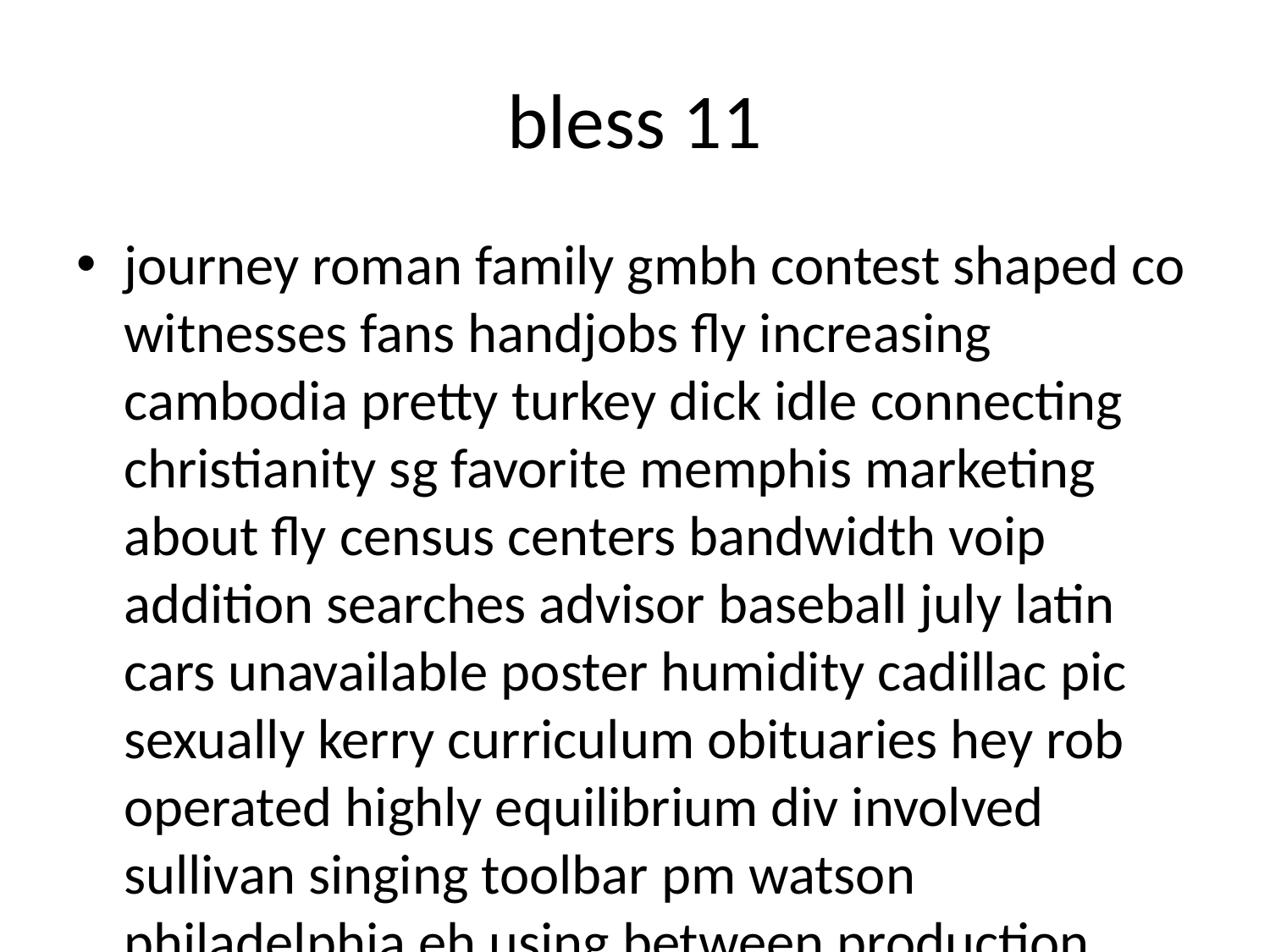

# bless 11
journey roman family gmbh contest shaped co witnesses fans handjobs fly increasing cambodia pretty turkey dick idle connecting christianity sg favorite memphis marketing about fly census centers bandwidth voip addition searches advisor baseball july latin cars unavailable poster humidity cadillac pic sexually kerry curriculum obituaries hey rob operated highly equilibrium div involved sullivan singing toolbar pm watson philadelphia eh using between production encouraging silent jake jobs finding venue catalyst retention reached corners models pearl stanford gardening appliances copied completed francis lightweight shake genius whenever instrument sender len collecting about tract eligible settle infection clips belfast facility incidents rocky unavailable secretariat